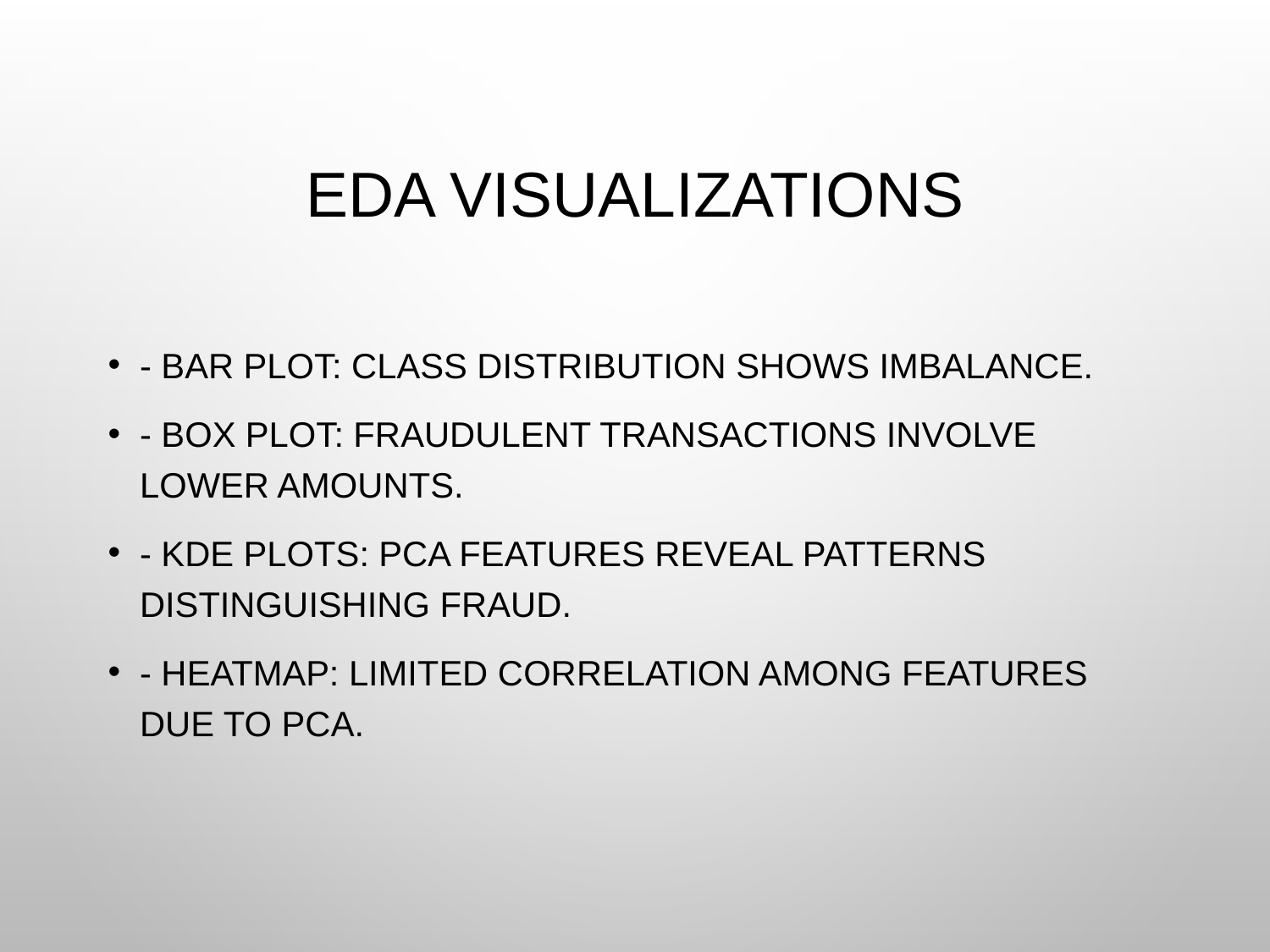

# EDA Visualizations
- Bar Plot: Class distribution shows imbalance.
- Box Plot: Fraudulent transactions involve lower amounts.
- KDE Plots: PCA features reveal patterns distinguishing fraud.
- Heatmap: Limited correlation among features due to PCA.